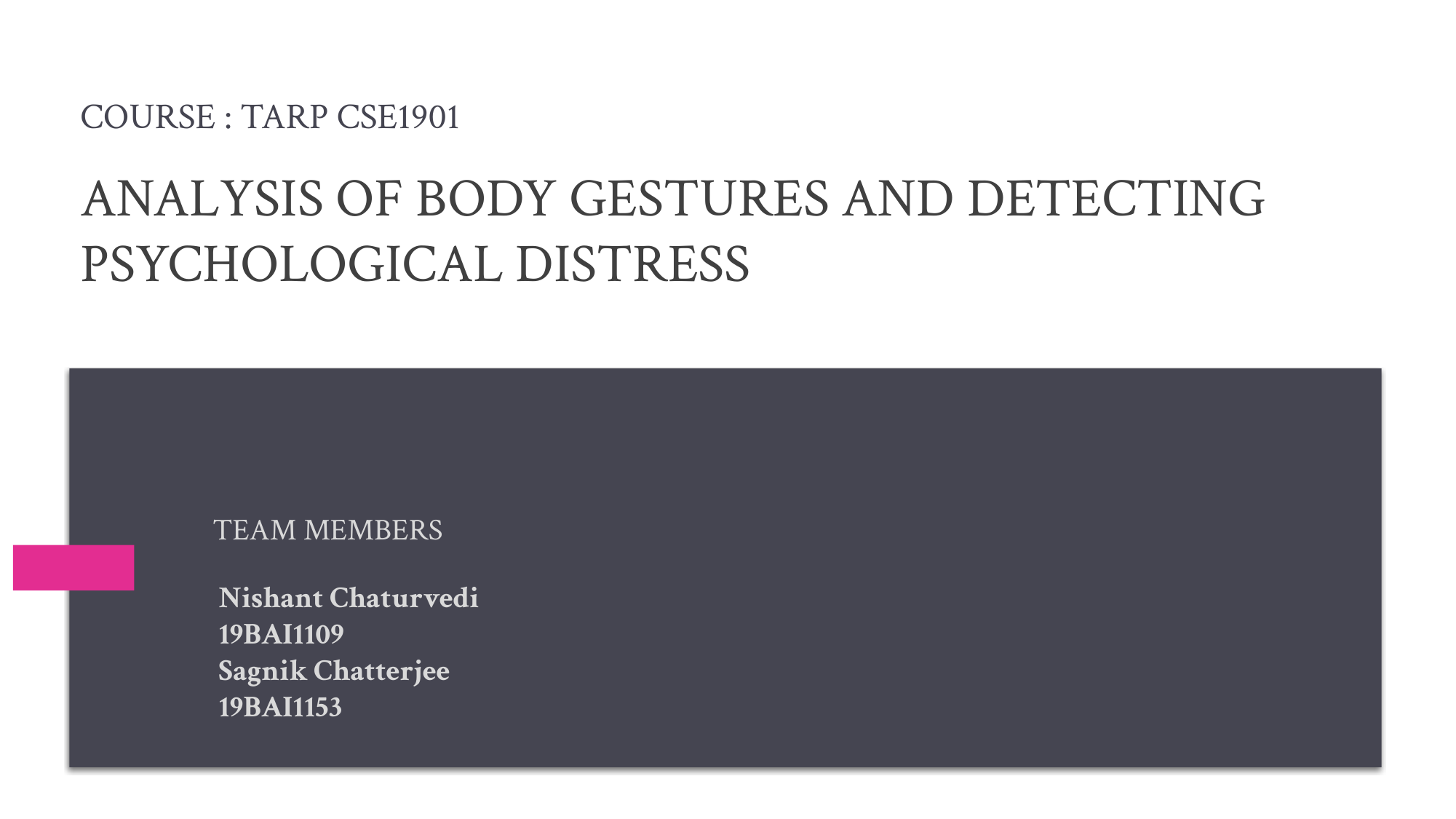

COURSE : TARP CSE1901
# Analysis of Body Gestures and Detecting Psychological Distress
TEAM MEMBERS
Nishant Chaturvedi    19BAI1109
Sagnik Chatterjee        19BAI1153